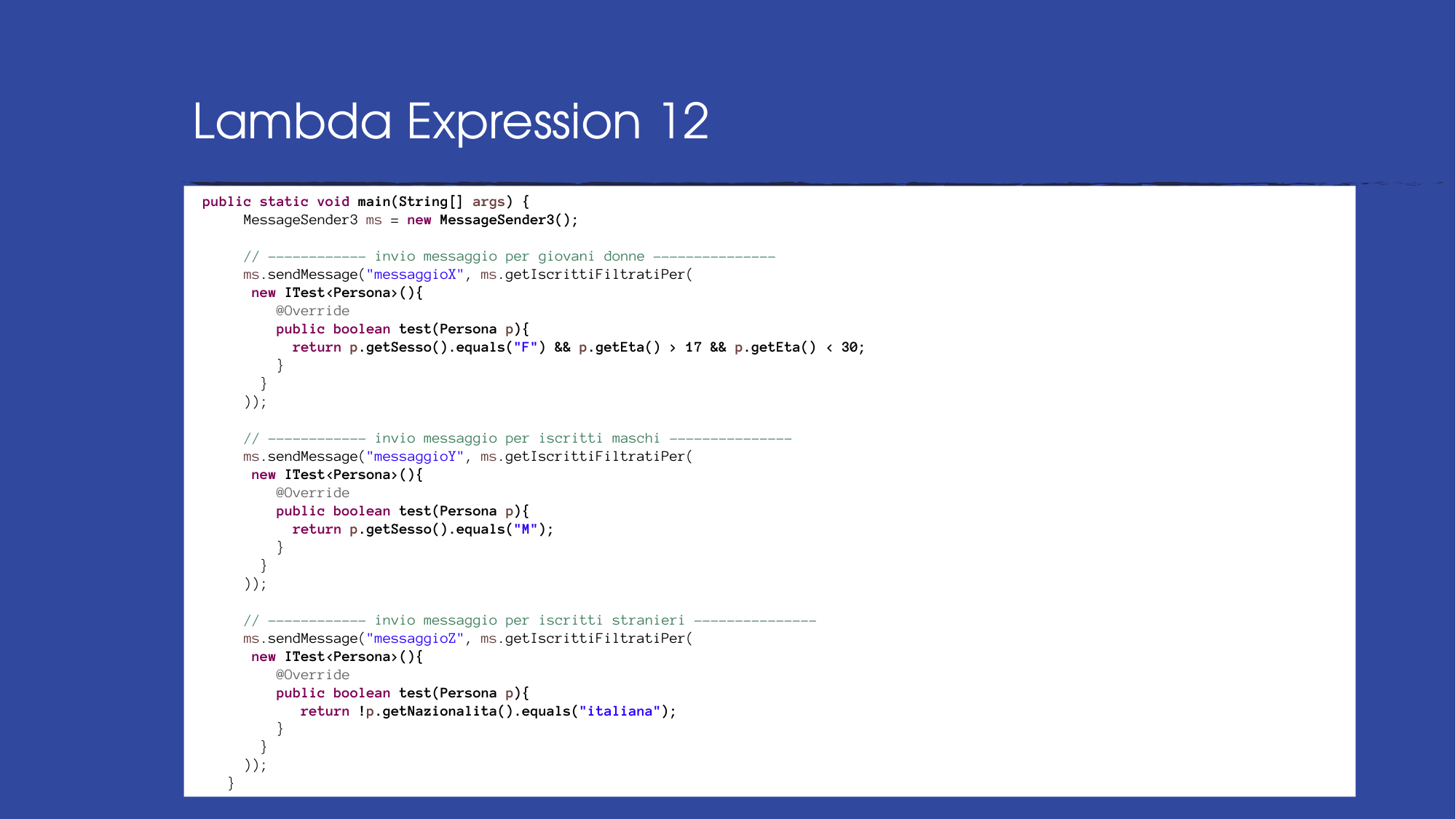

# Lambda Expression 12
 public static void main(String[] args) {
      MessageSender3 ms = new MessageSender3();

      // ------------ invio messaggio per giovani donne ---------------
      ms.sendMessage("messaggioX", ms.getIscrittiFiltratiPer(
       new ITest<Persona>(){
          @Override
          public boolean test(Persona p){
            return p.getSesso().equals("F") && p.getEta() > 17 && p.getEta() < 30;
          }
        }
      ));

      // ------------ invio messaggio per iscritti maschi ---------------
      ms.sendMessage("messaggioY", ms.getIscrittiFiltratiPer(
       new ITest<Persona>(){
          @Override
          public boolean test(Persona p){
            return p.getSesso().equals("M");
          }
        }
      ));

      // ------------ invio messaggio per iscritti stranieri ---------------
      ms.sendMessage("messaggioZ", ms.getIscrittiFiltratiPer(
       new ITest<Persona>(){
          @Override
          public boolean test(Persona p){
             return !p.getNazionalita().equals("italiana");
          }
        }
      ));
    }